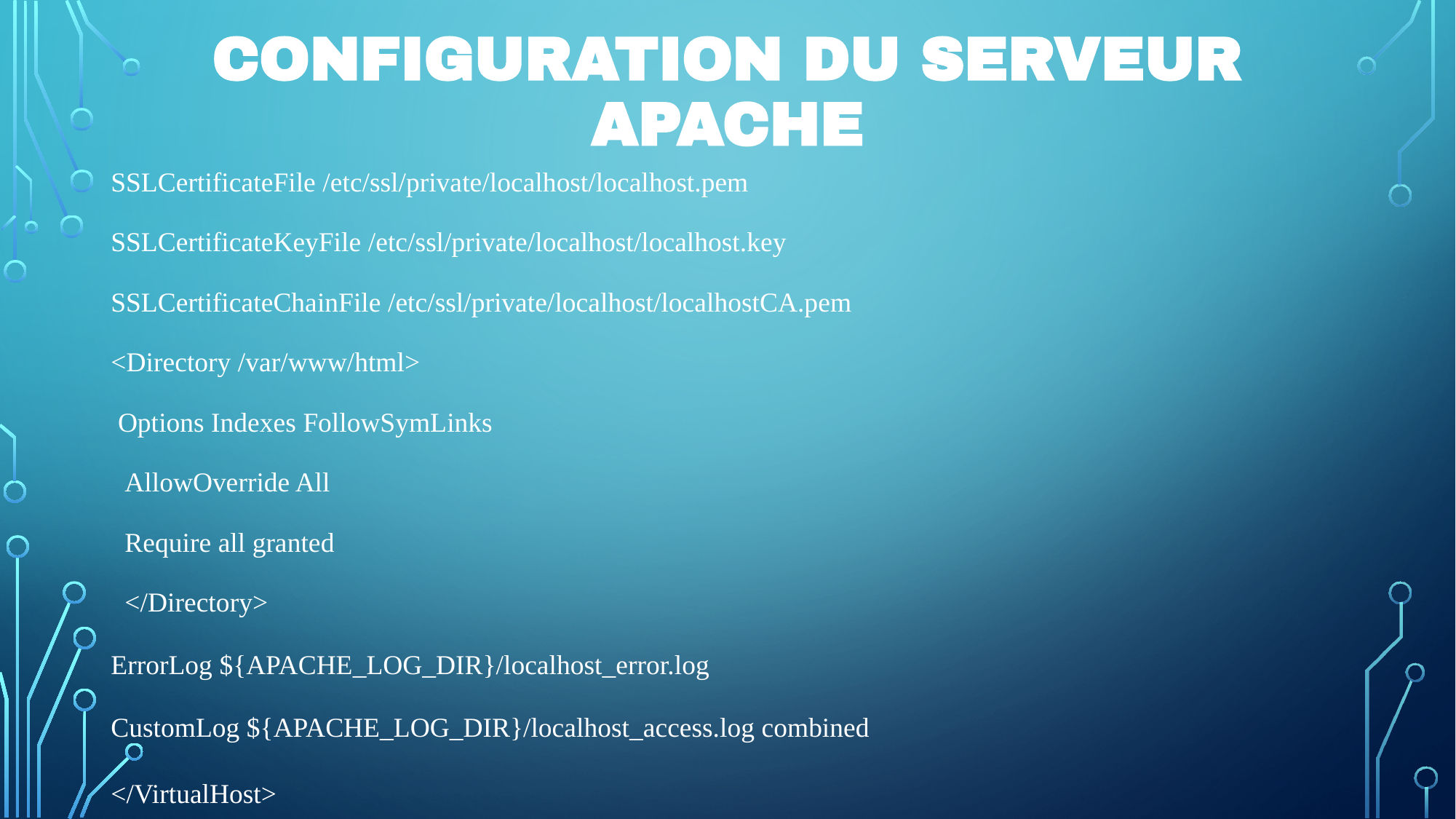

# Configuration du serveur Apache
SSLCertificateFile /etc/ssl/private/localhost/localhost.pem
SSLCertificateKeyFile /etc/ssl/private/localhost/localhost.key
SSLCertificateChainFile /etc/ssl/private/localhost/localhostCA.pem
<Directory /var/www/html>
 Options Indexes FollowSymLinks
  AllowOverride All
  Require all granted
  </Directory>
ErrorLog ${APACHE_LOG_DIR}/localhost_error.log
CustomLog ${APACHE_LOG_DIR}/localhost_access.log combined
</VirtualHost>